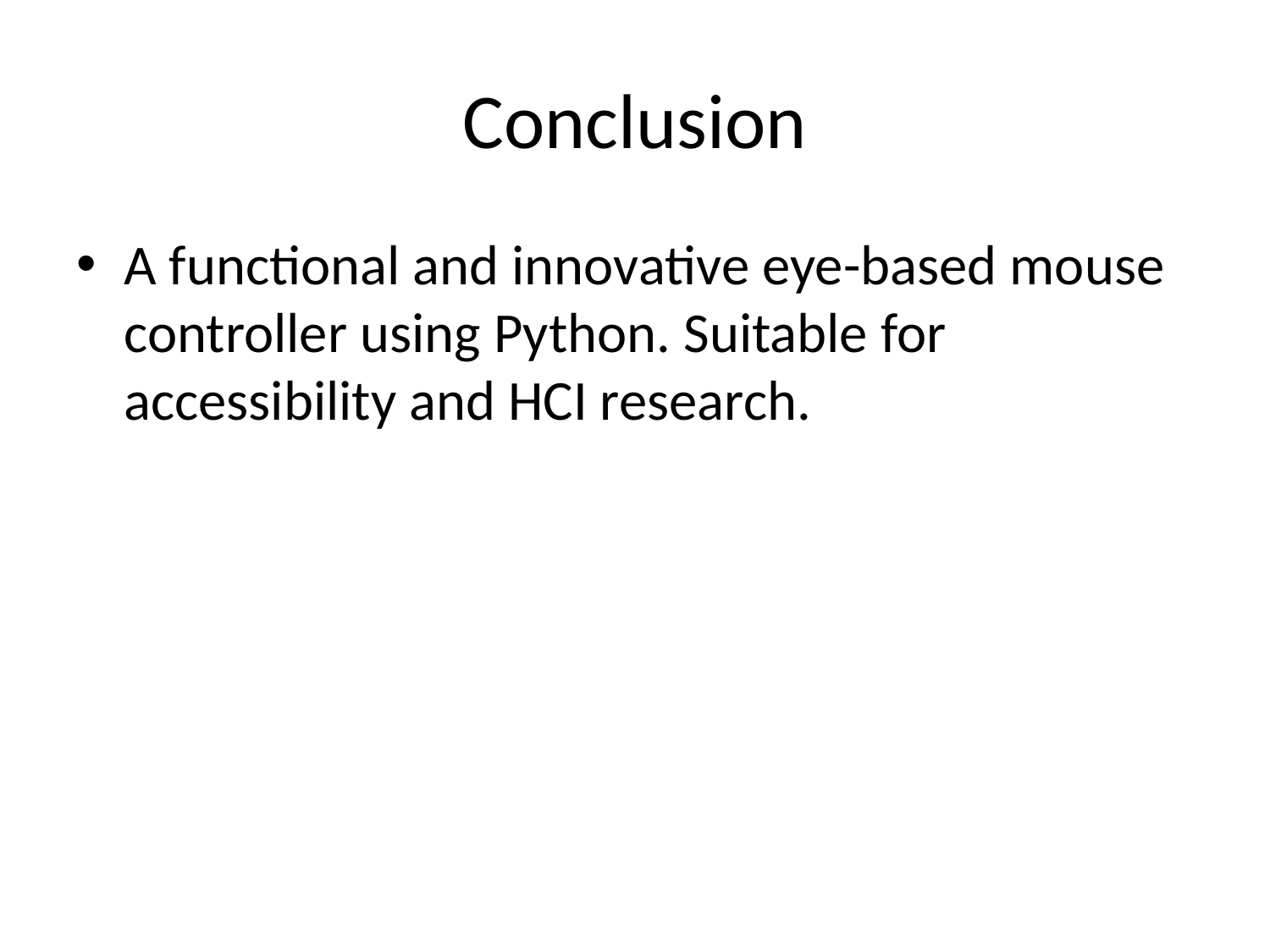

# Conclusion
A functional and innovative eye-based mouse controller using Python. Suitable for accessibility and HCI research.